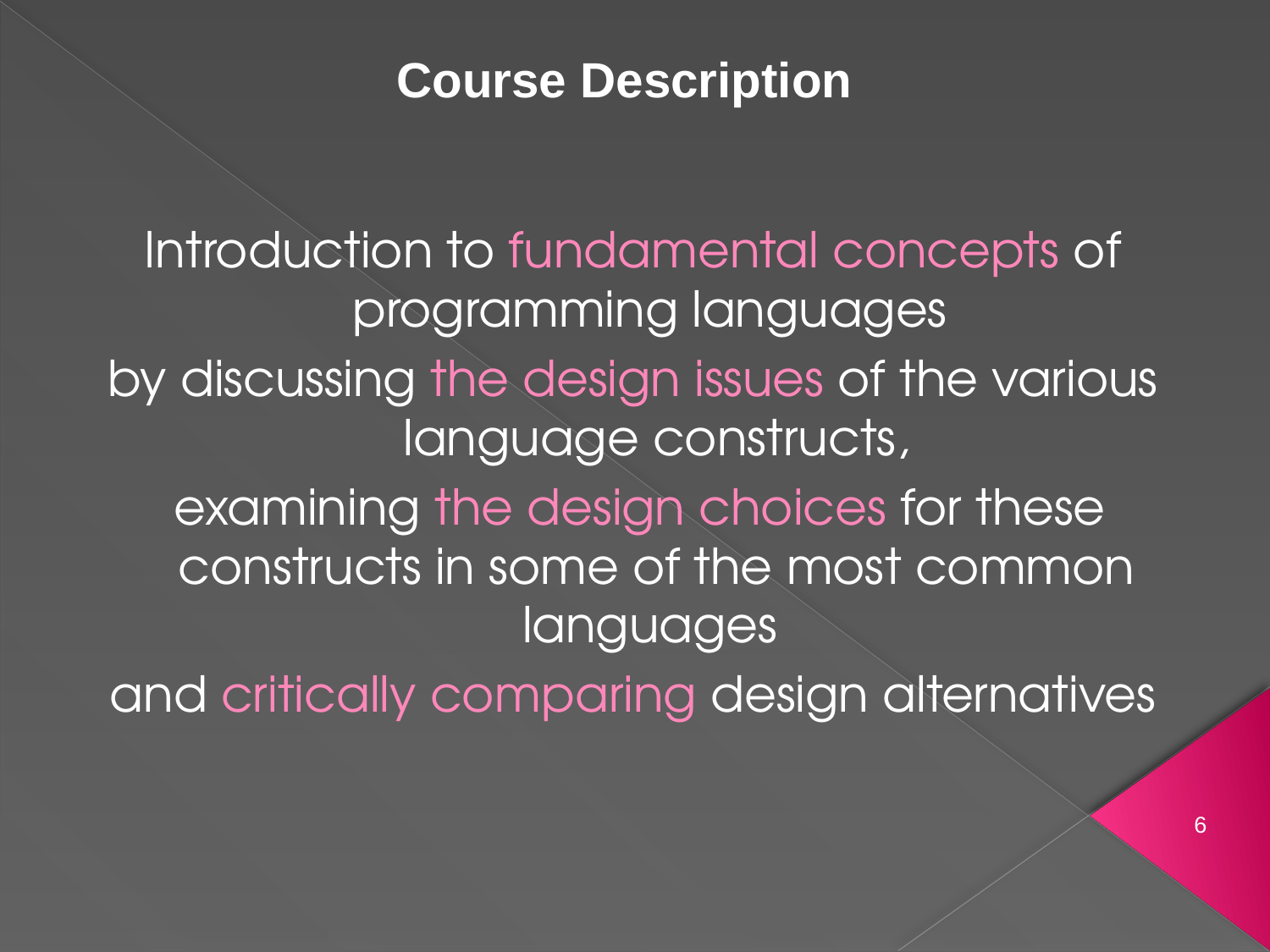

Course Description
Introduction to fundamental concepts of programming languages
by discussing the design issues of the various language constructs,
 examining the design choices for these constructs in some of the most common languages
and critically comparing design alternatives
6